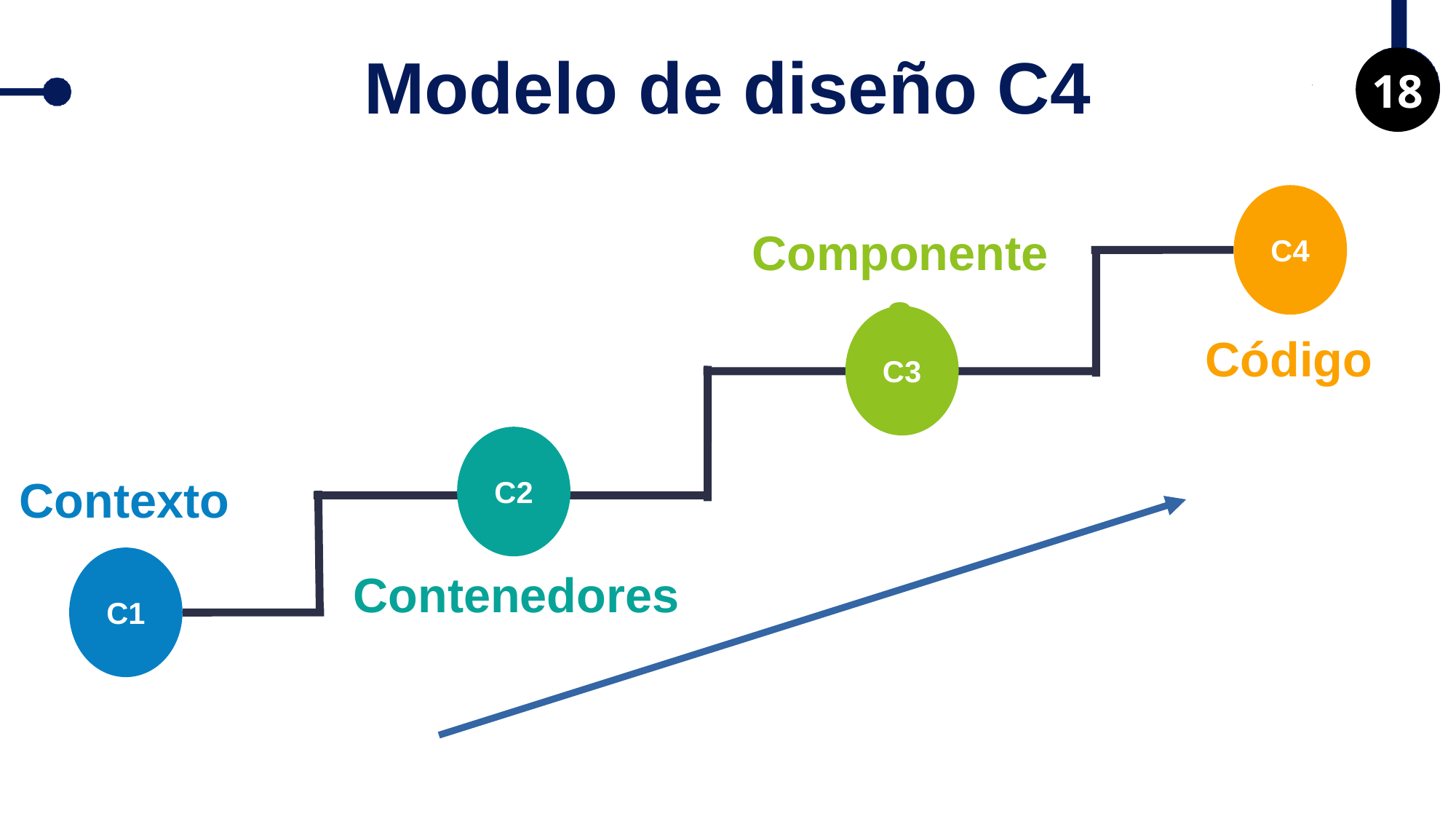

Modelo de diseño C4

18

C4
Componentes

C3
Código
C2
Contexto
C1
Contenedores